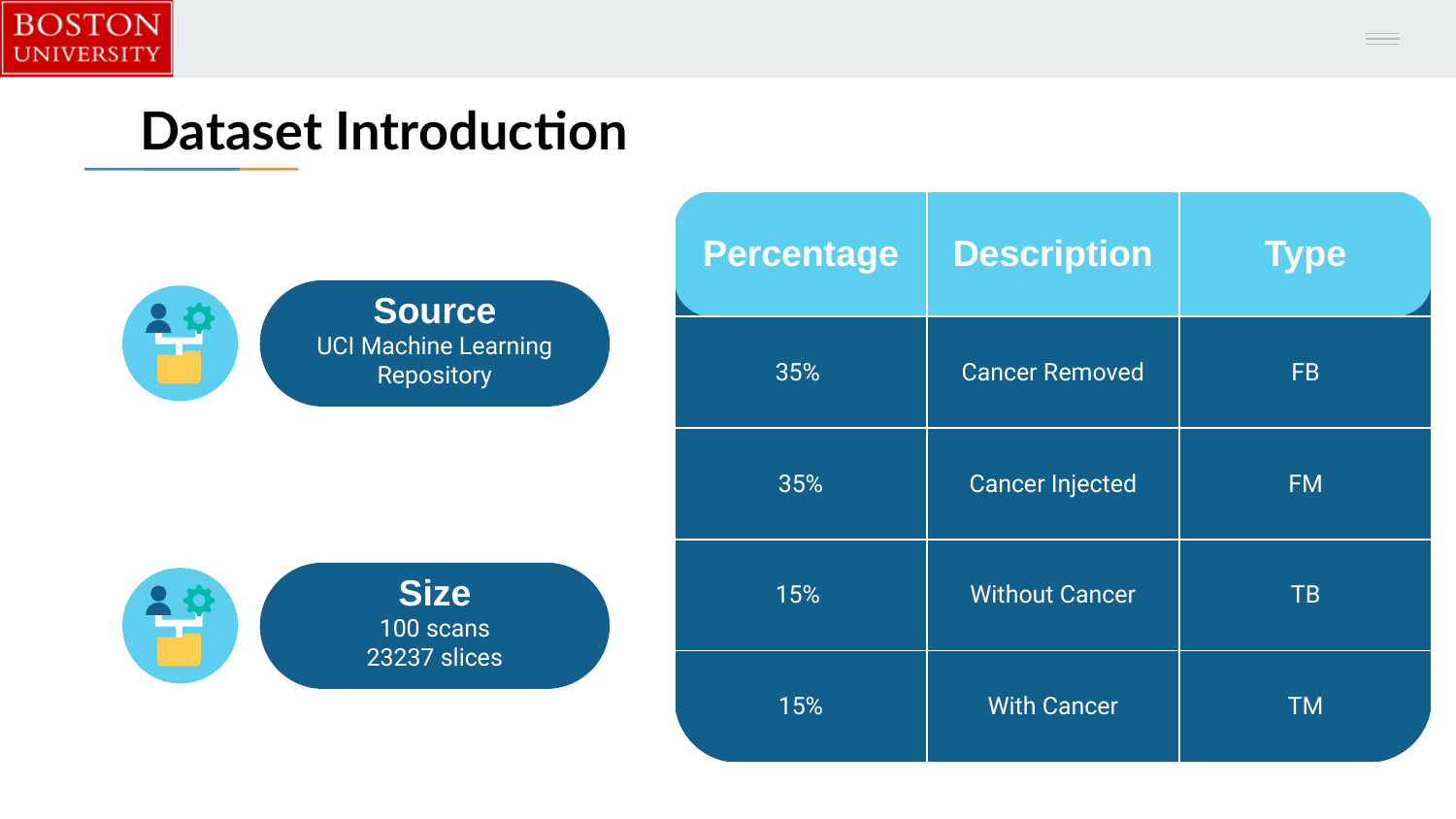

Dataset Introduction

| Percentage | Description | Type |
| --- | --- | --- |
| 35% | Cancer Removed | FB |
| 35% | Cancer Injected | FM |
| 15% | Without Cancer | TB |
| 15% | With Cancer | TM |

Source
UCI Machine Learning Repository

| Big data | Business intelligence | Business analytics |
| --- | --- | --- |
| Saturn is the only planet with rings | Mercury is the smallest planet | Earth is where we all live on |
| Jupiter is the biggest planet | Pluto is now considered a dwarf | Mars is actually a cold place |
| Neptune is very far from the Sun | Venus is even hotter than Mercury | Mercury is very close to the Sun |

Size
100 scans
23237 slices